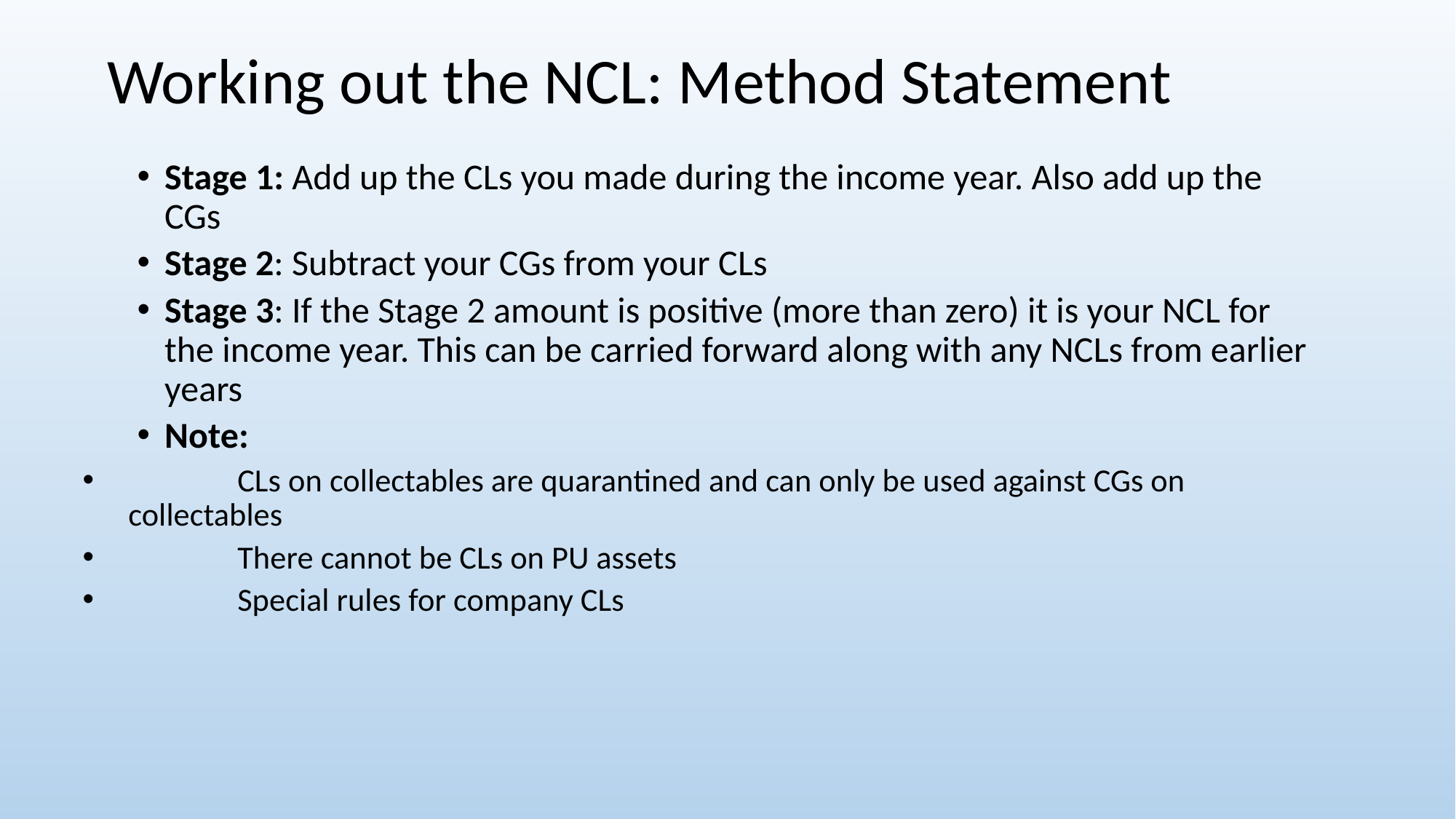

# Working out the NCL: Method Statement
Stage 1: Add up the CLs you made during the income year. Also add up the CGs
Stage 2: Subtract your CGs from your CLs
Stage 3: If the Stage 2 amount is positive (more than zero) it is your NCL for the income year. This can be carried forward along with any NCLs from earlier years
Note:
	CLs on collectables are quarantined and can only be used against CGs on collectables
	There cannot be CLs on PU assets
	Special rules for company CLs